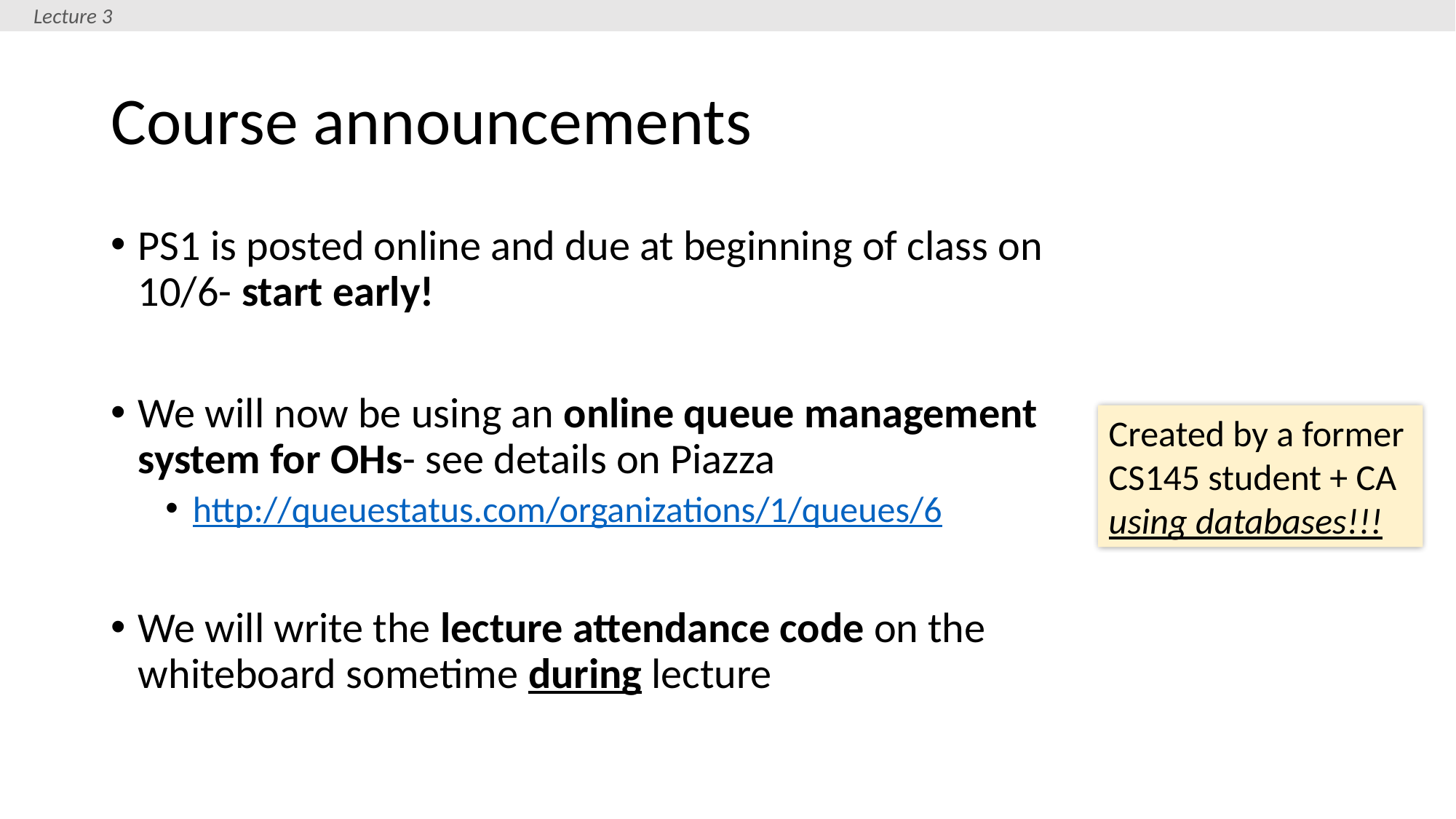

Lecture 3
# Course announcements
PS1 is posted online and due at beginning of class on 10/6- start early!

We will now be using an online queue management system for OHs- see details on Piazza
http://queuestatus.com/organizations/1/queues/6

We will write the lecture attendance code on the whiteboard sometime during lecture
Created by a former CS145 student + CA using databases!!!